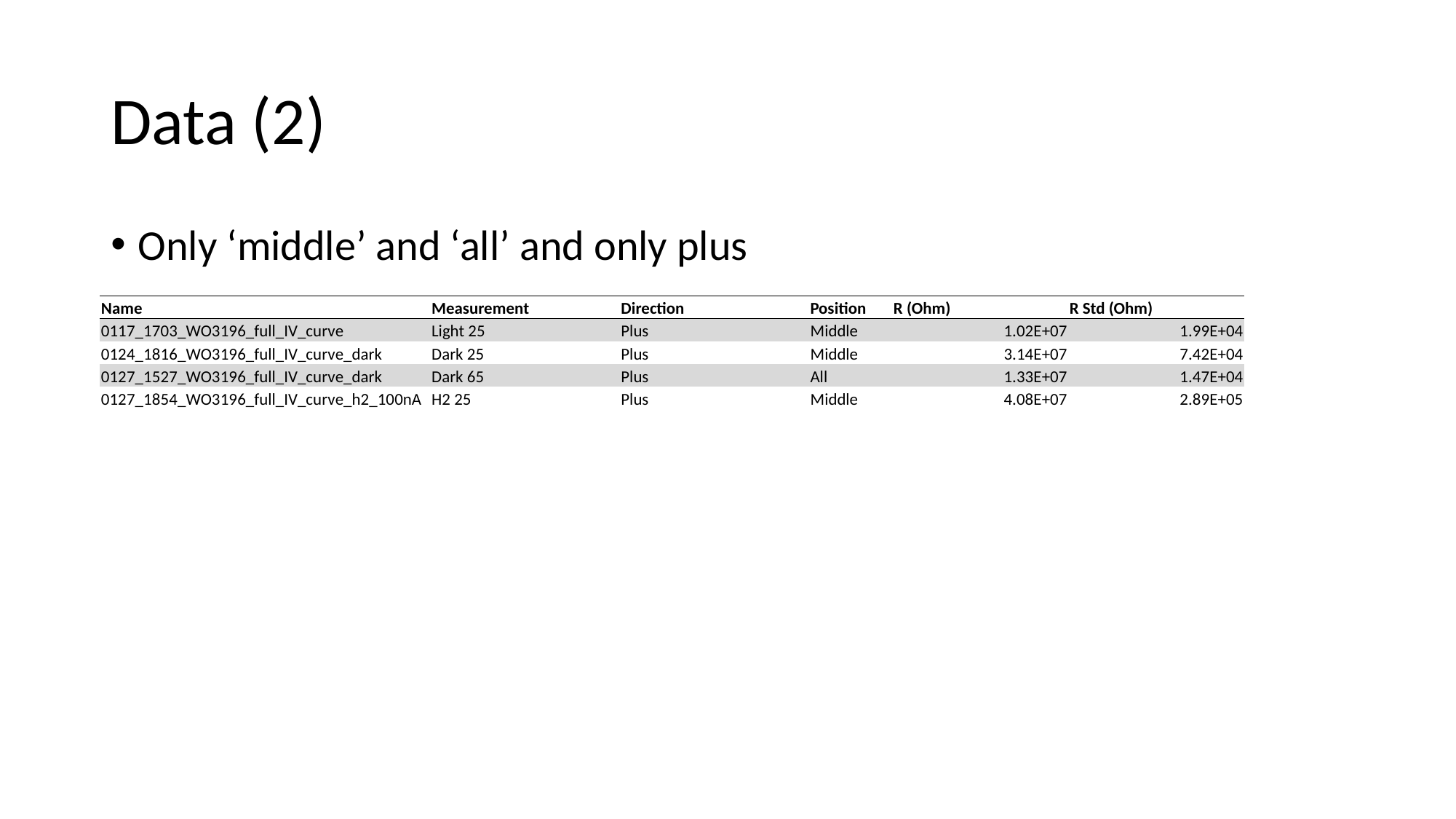

# Data (2)
Only ‘middle’ and ‘all’ and only plus
| Name | Measurement | Direction | Position | R (Ohm) | R Std (Ohm) |
| --- | --- | --- | --- | --- | --- |
| 0117\_1703\_WO3196\_full\_IV\_curve | Light 25 | Plus | Middle | 1.02E+07 | 1.99E+04 |
| 0124\_1816\_WO3196\_full\_IV\_curve\_dark | Dark 25 | Plus | Middle | 3.14E+07 | 7.42E+04 |
| 0127\_1527\_WO3196\_full\_IV\_curve\_dark | Dark 65 | Plus | All | 1.33E+07 | 1.47E+04 |
| 0127\_1854\_WO3196\_full\_IV\_curve\_h2\_100nA | H2 25 | Plus | Middle | 4.08E+07 | 2.89E+05 |